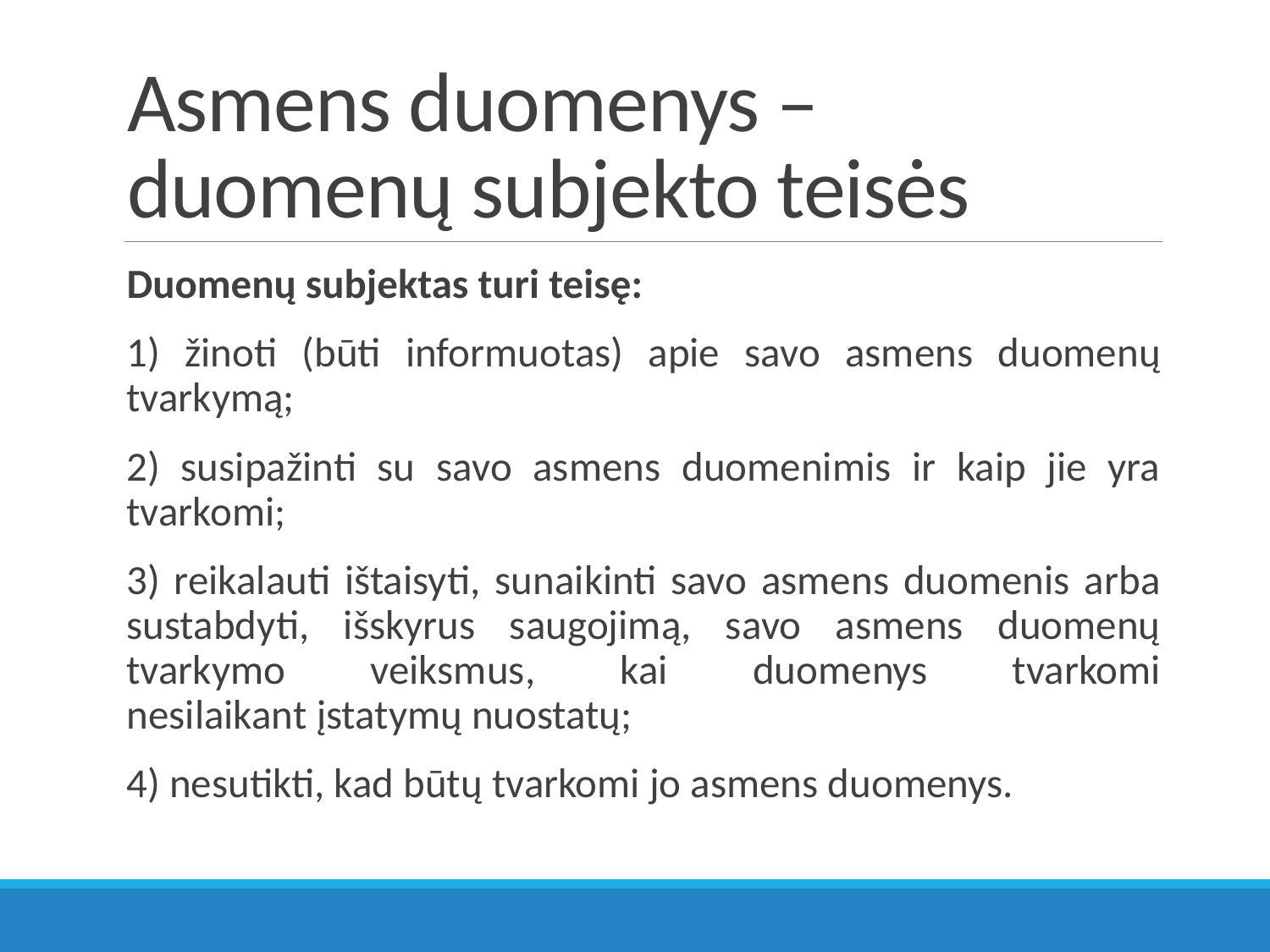

# Asmens duomenys – duomenų subjekto teisės
Duomenų subjektas turi teisę:
1) žinoti (būti informuotas) apie savo asmens duomenų tvarkymą;
2) susipažinti su savo asmens duomenimis ir kaip jie yra tvarkomi;
3) reikalauti ištaisyti, sunaikinti savo asmens duomenis arba sustabdyti, išskyrus saugojimą, savo asmens duomenų tvarkymo veiksmus, kai duomenys tvarkomi nesilaikant įstatymų nuostatų;
4) nesutikti, kad būtų tvarkomi jo asmens duomenys.